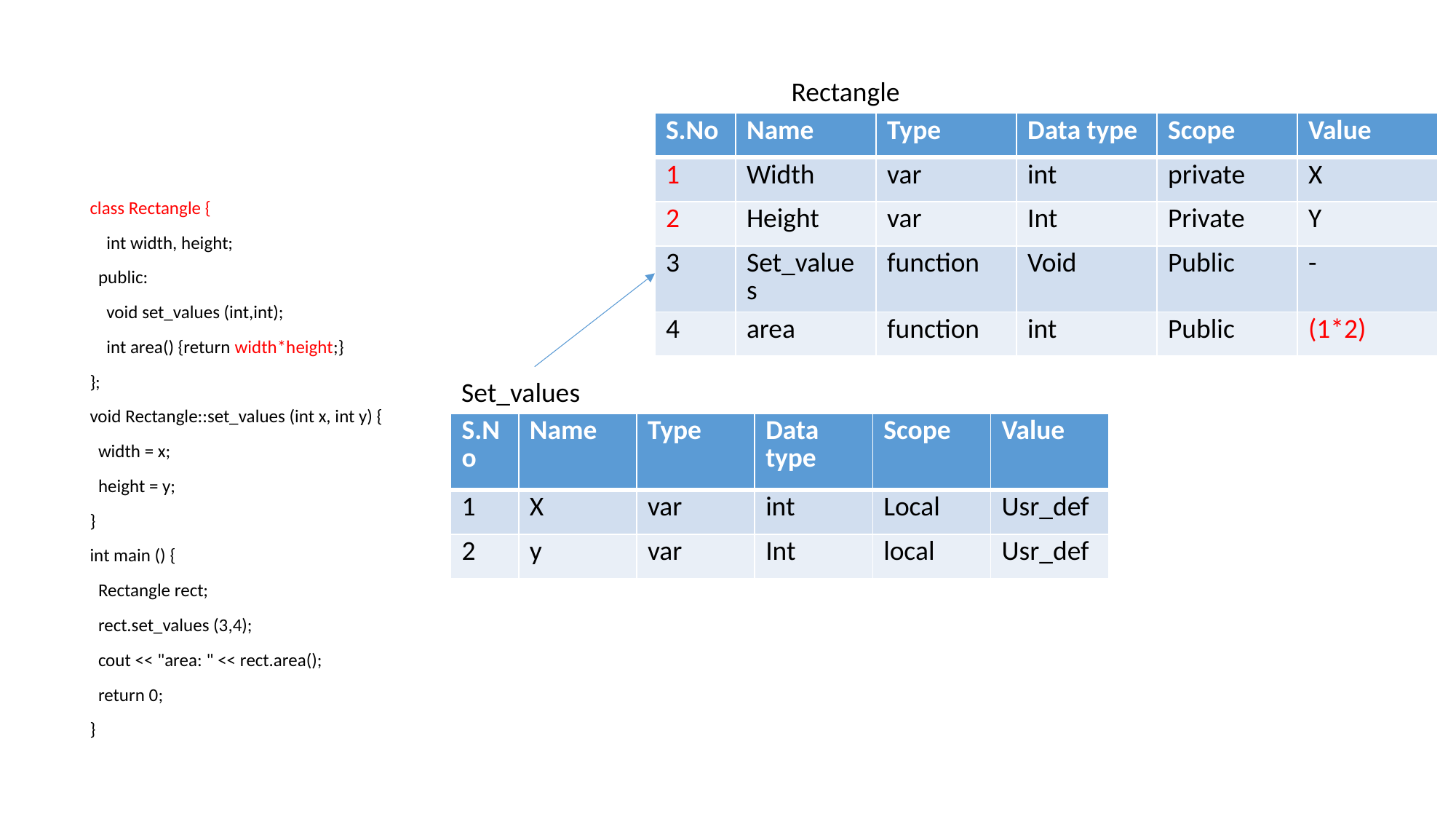

Rectangle
| S.No | Name | Type | Data type | Scope | Value |
| --- | --- | --- | --- | --- | --- |
| 1 | Width | var | int | private | X |
| 2 | Height | var | Int | Private | Y |
| 3 | Set\_values | function | Void | Public | - |
| 4 | area | function | int | Public | (1\*2) |
class Rectangle {
    int width, height;
  public:
    void set_values (int,int);
    int area() {return width*height;}
};
void Rectangle::set_values (int x, int y) {
  width = x;
  height = y;
}
int main () {
  Rectangle rect;
  rect.set_values (3,4);
  cout << "area: " << rect.area();
  return 0;
}
Set_values
| S.No | Name | Type | Data type | Scope | Value |
| --- | --- | --- | --- | --- | --- |
| 1 | X | var | int | Local | Usr\_def |
| 2 | y | var | Int | local | Usr\_def |